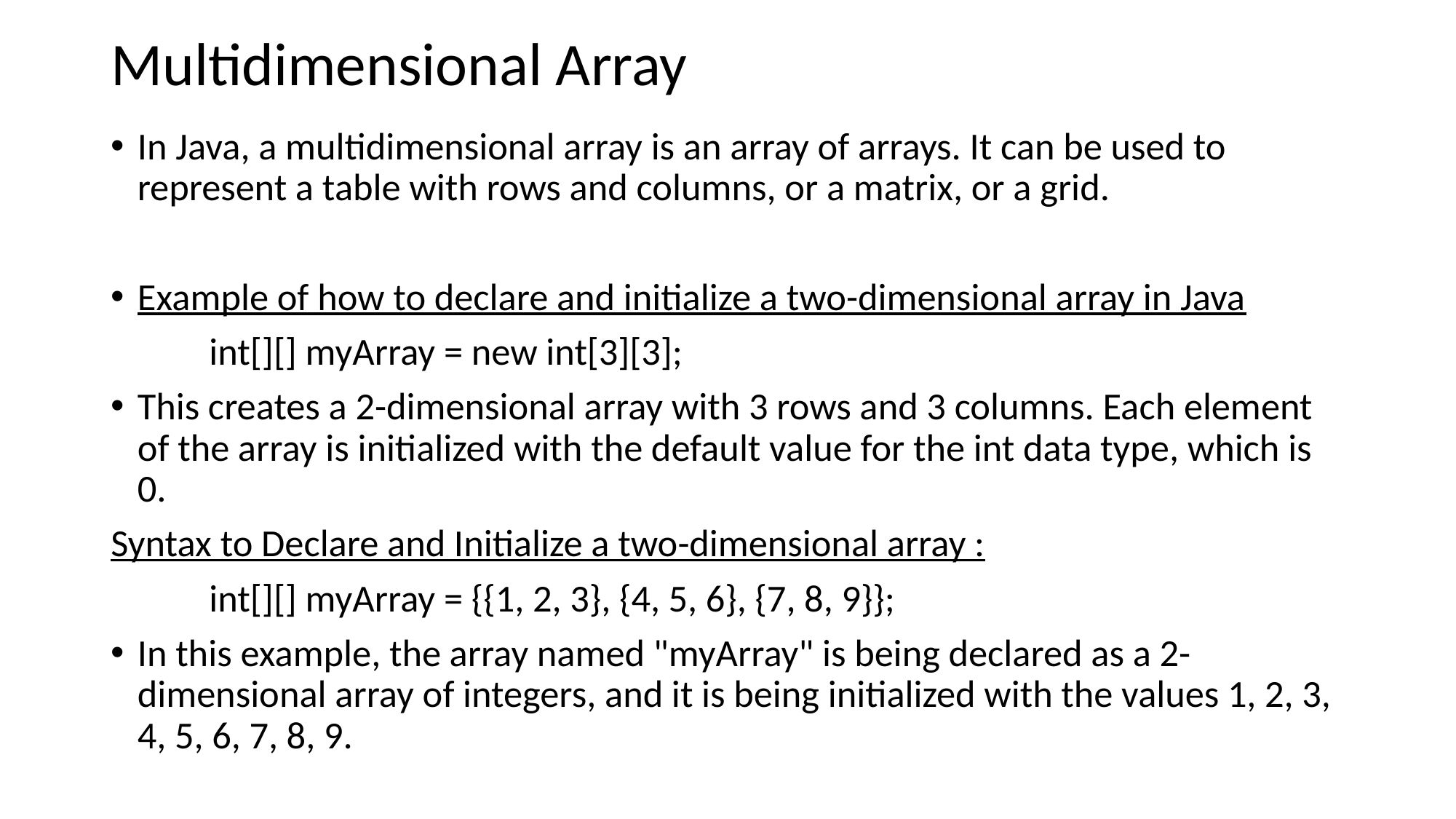

# Multidimensional Array
In Java, a multidimensional array is an array of arrays. It can be used to represent a table with rows and columns, or a matrix, or a grid.

Example of how to declare and initialize a two-dimensional array in Java
 	int[][] myArray = new int[3][3];
This creates a 2-dimensional array with 3 rows and 3 columns. Each element of the array is initialized with the default value for the int data type, which is 0.
Syntax to Declare and Initialize a two-dimensional array :
	int[][] myArray = {{1, 2, 3}, {4, 5, 6}, {7, 8, 9}};
In this example, the array named "myArray" is being declared as a 2-dimensional array of integers, and it is being initialized with the values 1, 2, 3, 4, 5, 6, 7, 8, 9.